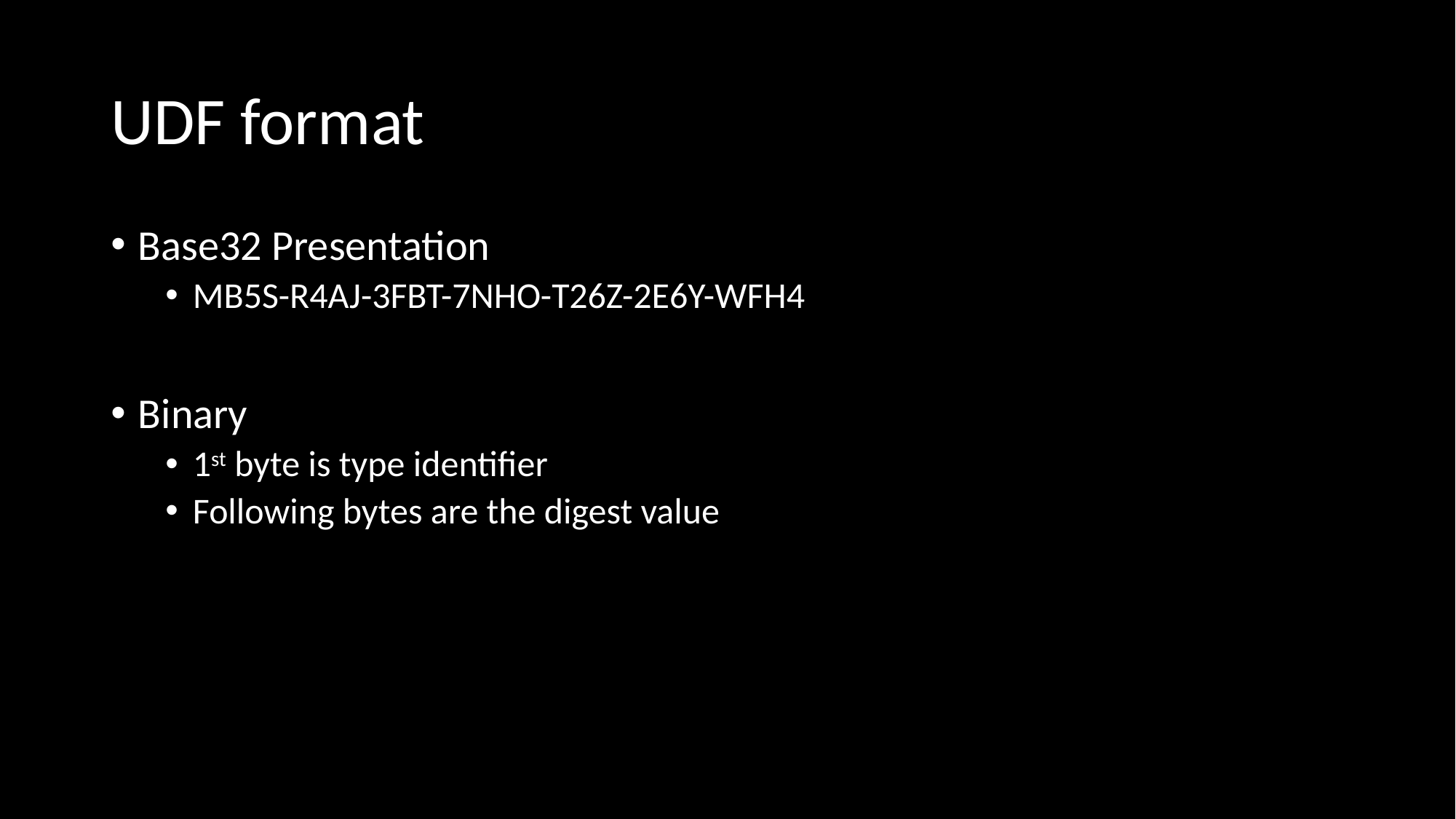

# UDF format
Base32 Presentation
MB5S-R4AJ-3FBT-7NHO-T26Z-2E6Y-WFH4

Binary
1st byte is type identifier
Following bytes are the digest value